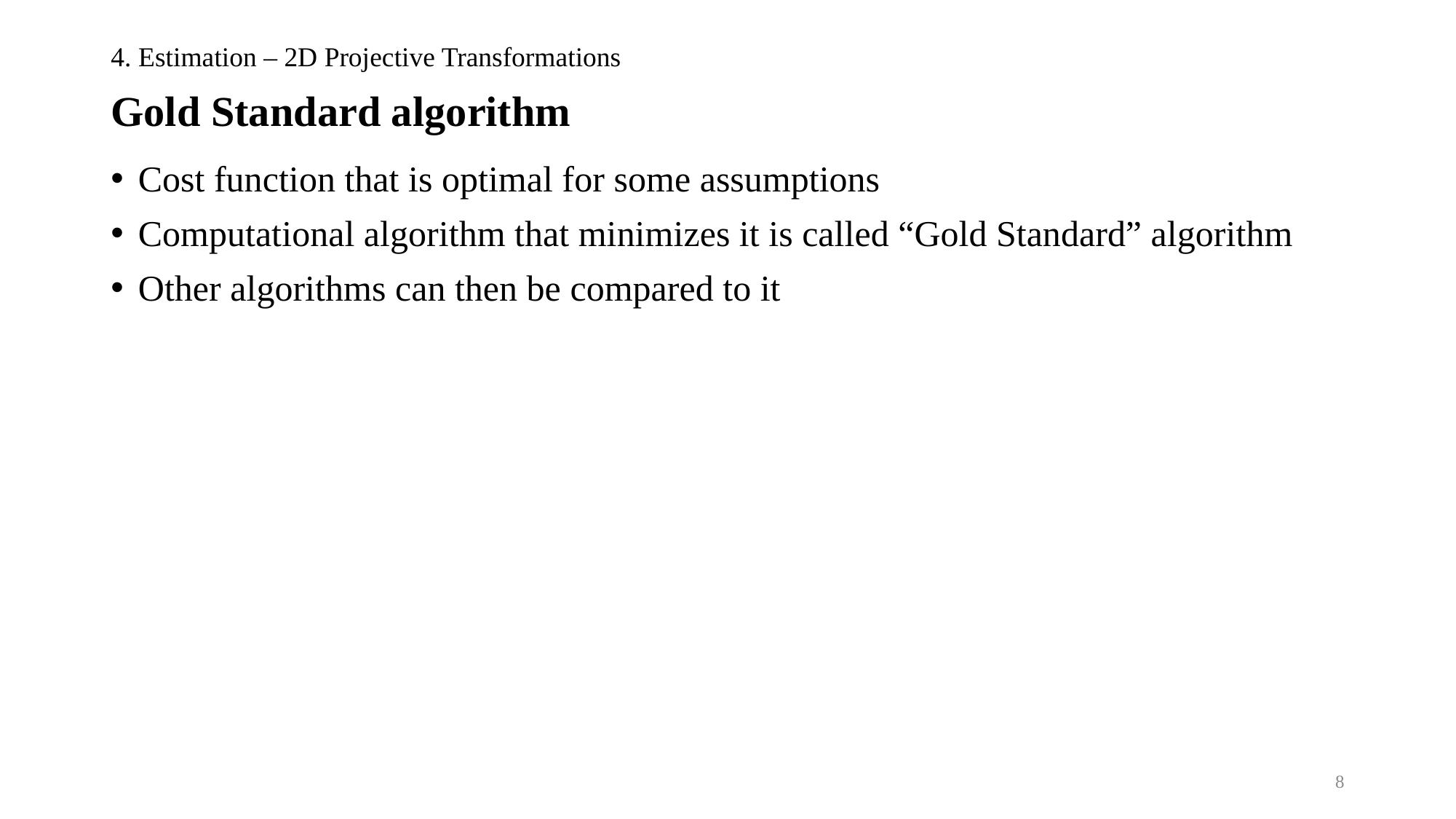

# 4. Estimation – 2D Projective Transformations
Gold Standard algorithm
Cost function that is optimal for some assumptions
Computational algorithm that minimizes it is called “Gold Standard” algorithm
Other algorithms can then be compared to it
8